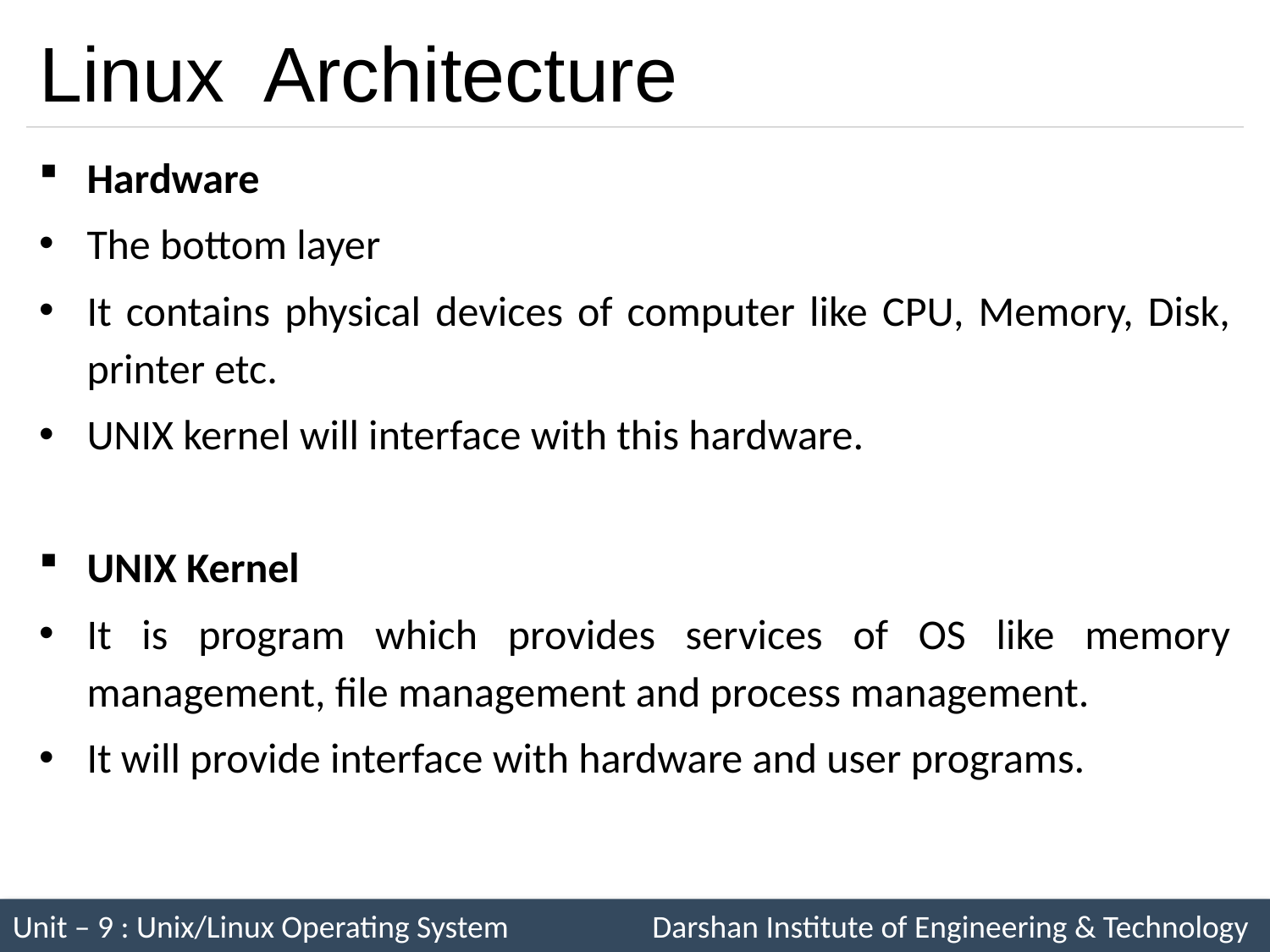

# Linux  Architecture
Hardware
The bottom layer
It contains physical devices of computer like CPU, Memory, Disk, printer etc.
UNIX kernel will interface with this hardware.

UNIX Kernel
It is program which provides services of OS like memory management, file management and process management.
It will provide interface with hardware and user programs.